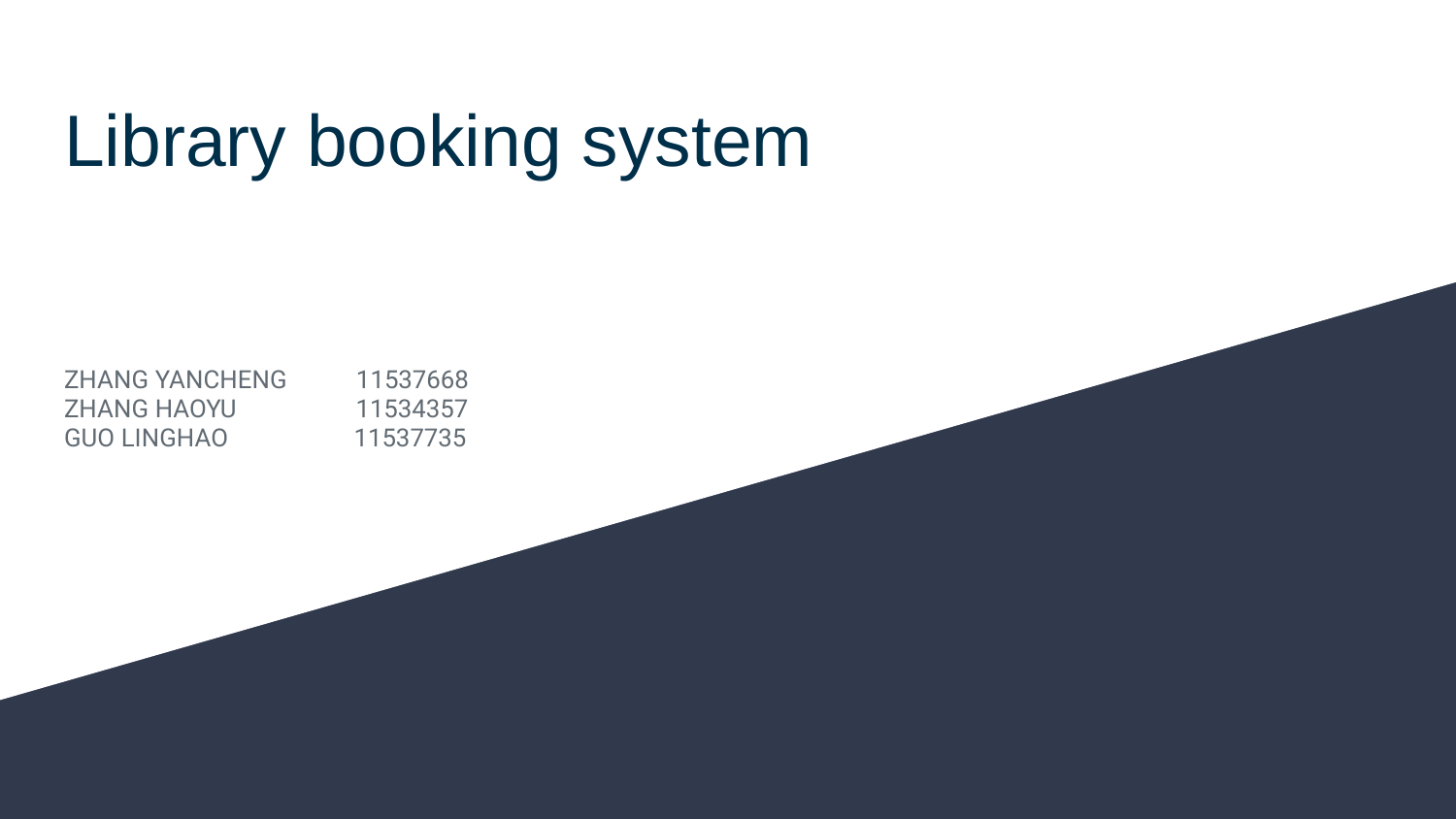

# Library booking system
ZHANG YANCHENG           11537668
ZHANG HAOYU                   11534357
GUO LINGHAO                    11537735